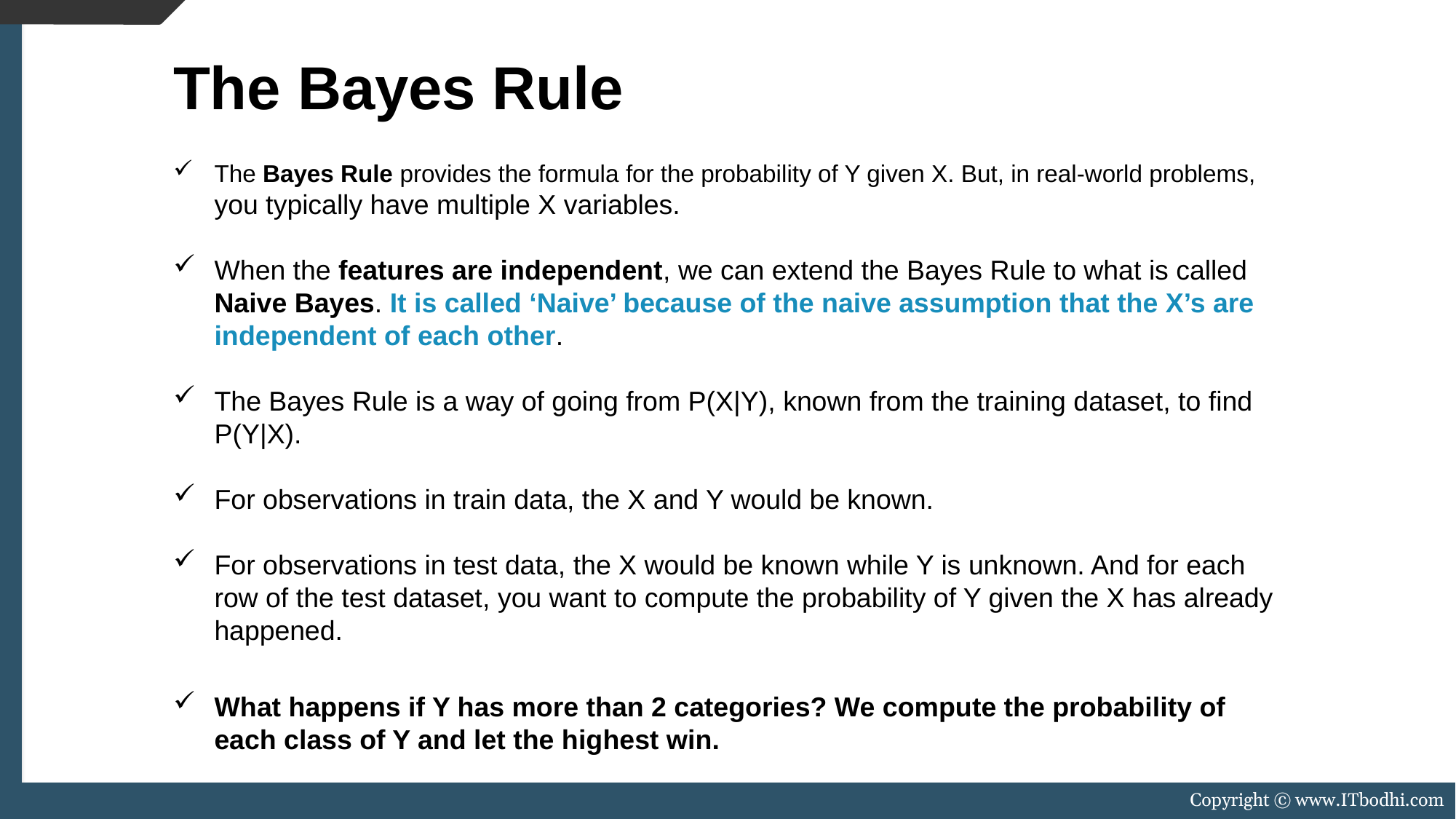

The Bayes Rule

The Bayes Rule provides the formula for the probability of Y given X. But, in real-world problems, you typically have multiple X variables.

When the features are independent, we can extend the Bayes Rule to what is called Naive Bayes. It is called ‘Naive’ because of the naive assumption that the X’s are independent of each other.

The Bayes Rule is a way of going from P(X|Y), known from the training dataset, to find P(Y|X).

For observations in train data, the X and Y would be known.

For observations in test data, the X would be known while Y is unknown. And for each row of the test dataset, you want to compute the probability of Y given the X has already happened.

What happens if Y has more than 2 categories? We compute the probability of each class of Y and let the highest win.

Copyright © www.ITbodhi.com